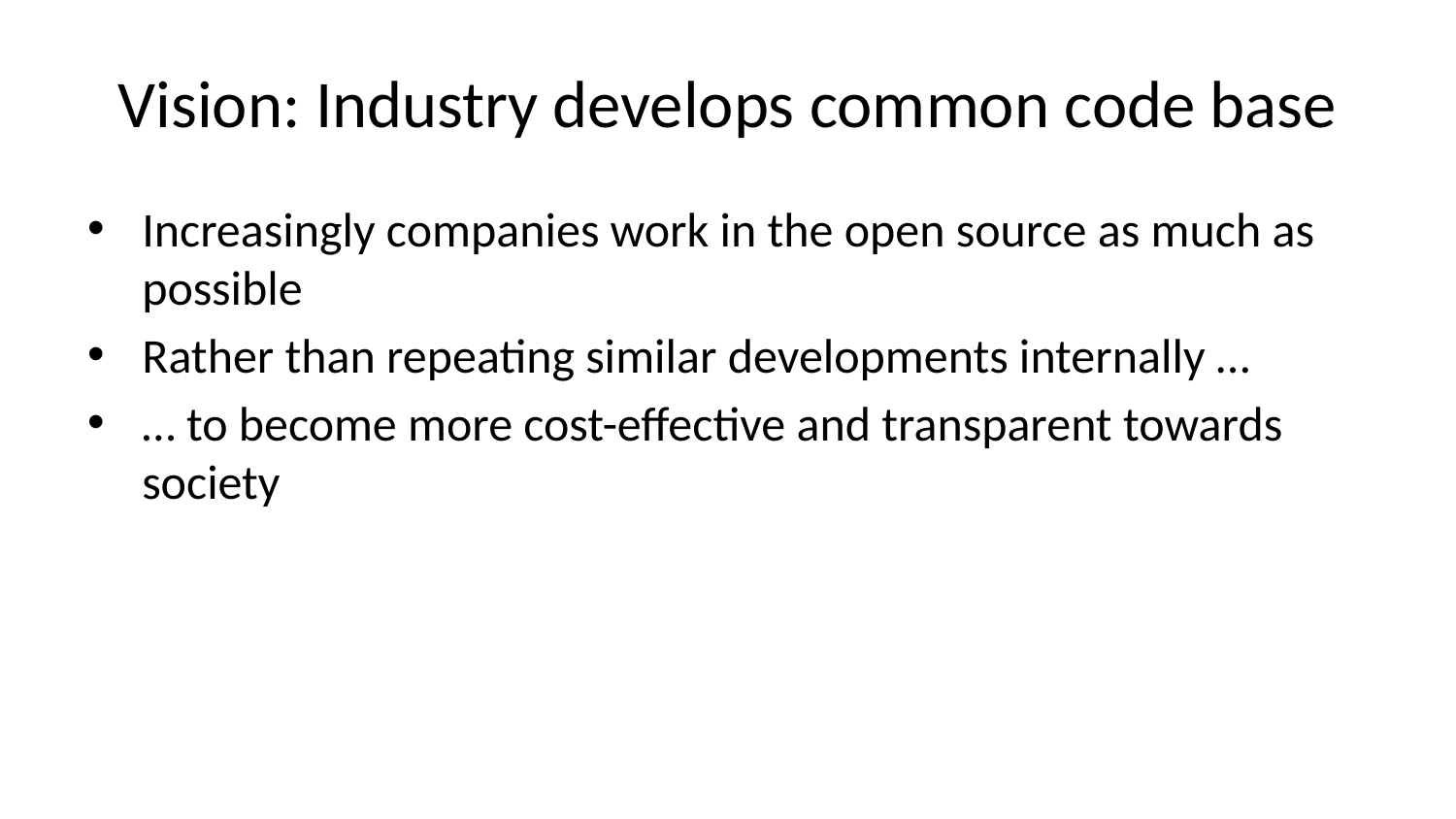

# Vision: Industry develops common code base
Increasingly companies work in the open source as much as possible
Rather than repeating similar developments internally …
… to become more cost-effective and transparent towards society